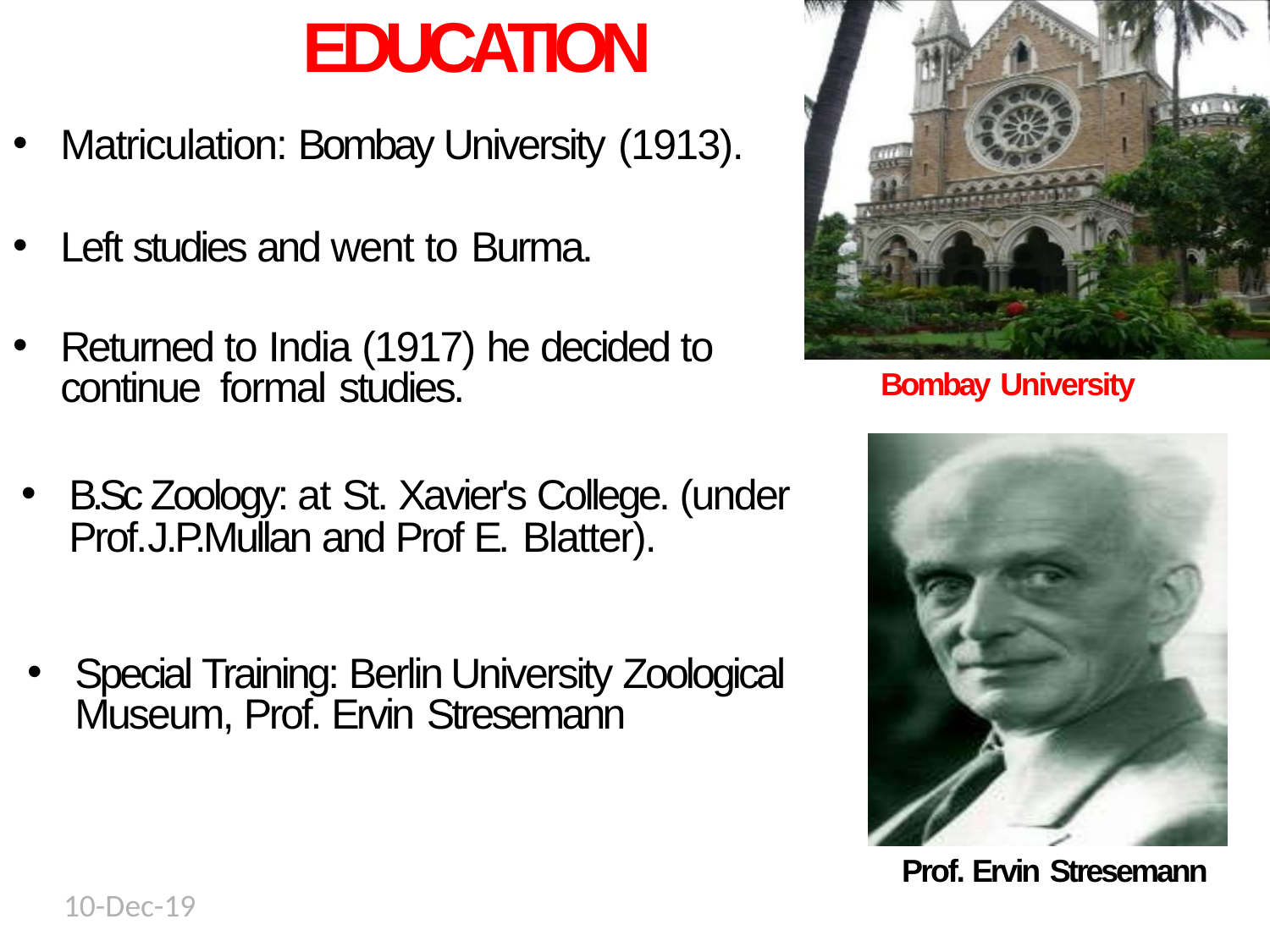

# EDUCATION

Matriculation: Bombay University (1913).

Left studies and went to Burma.
Returned to India (1917) he decided to continue  formal studies.
Bombay University

B.Sc Zoology: at St. Xavier's College. (under Prof.J.P.Mullan and Prof E. Blatter).

Special Training: Berlin University Zoological  Museum, Prof. Ervin Stresemann
Prof. Ervin Stresemann
10-Dec-19
3